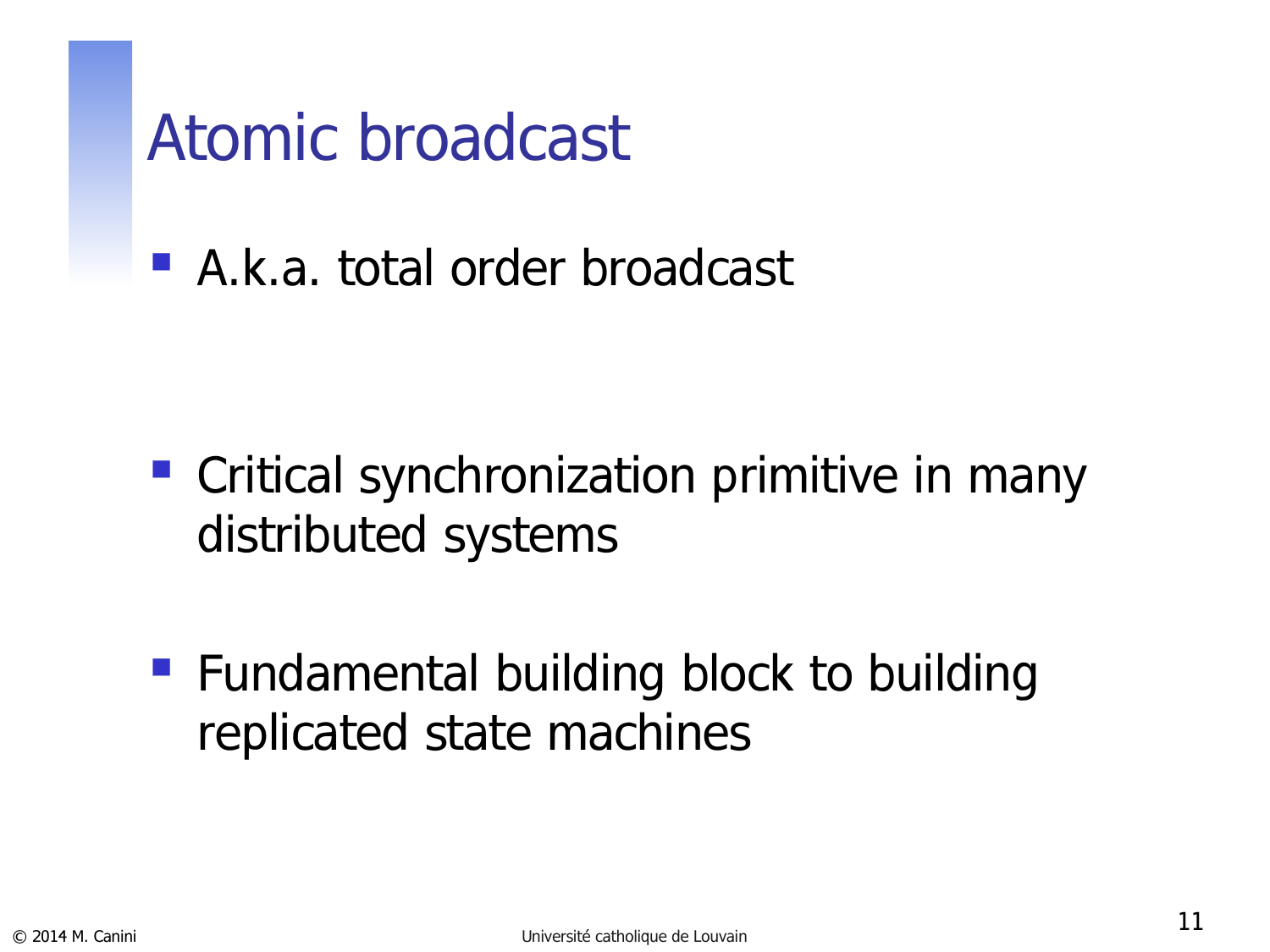

# Atomic broadcast
A.k.a. total order broadcast

Critical synchronization primitive in many distributed systems

Fundamental building block to building replicated state machines

11
Université catholique de Louvain